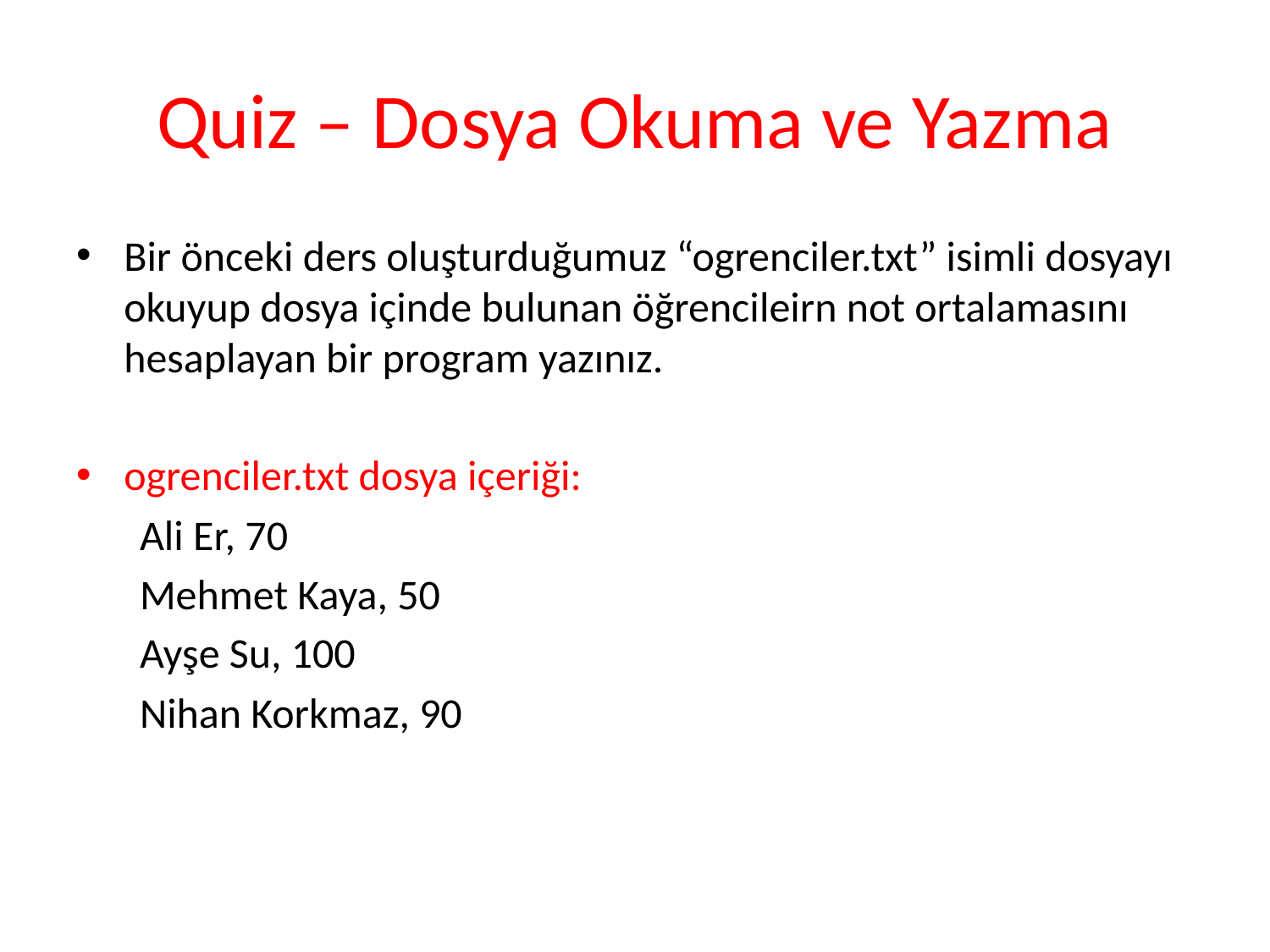

# Quiz – Dosya Okuma ve Yazma
Bir önceki ders oluşturduğumuz “ogrenciler.txt” isimli dosyayı okuyup dosya içinde bulunan öğrencileirn not ortalamasını hesaplayan bir program yazınız.

ogrenciler.txt dosya içeriği:
Ali Er, 70
Mehmet Kaya, 50
Ayşe Su, 100
Nihan Korkmaz, 90